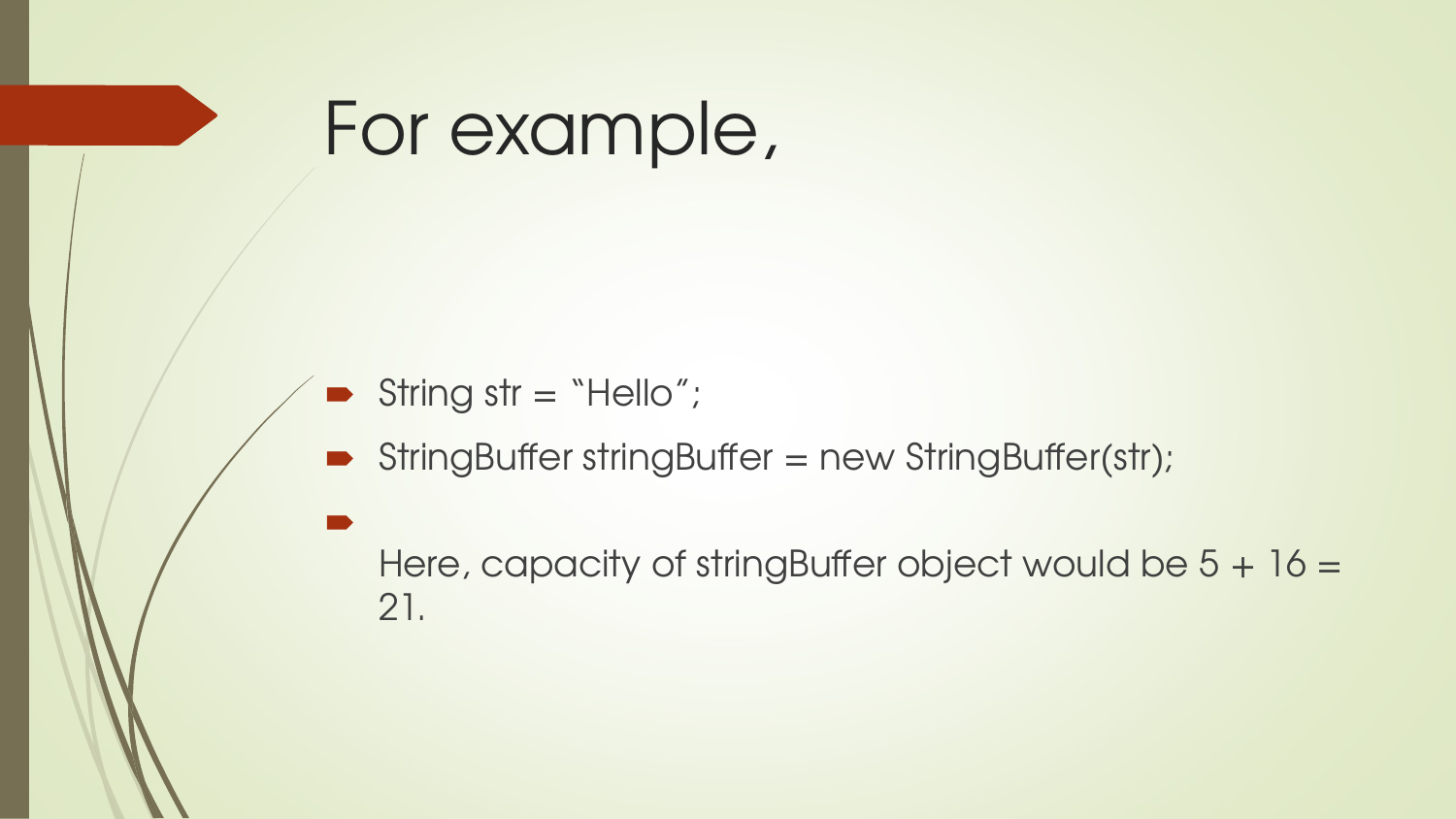

# For example,

String str = “Hello”;
StringBuffer stringBuffer = new StringBuffer(str);
Here, capacity of stringBuffer object would be 5 + 16 = 21.